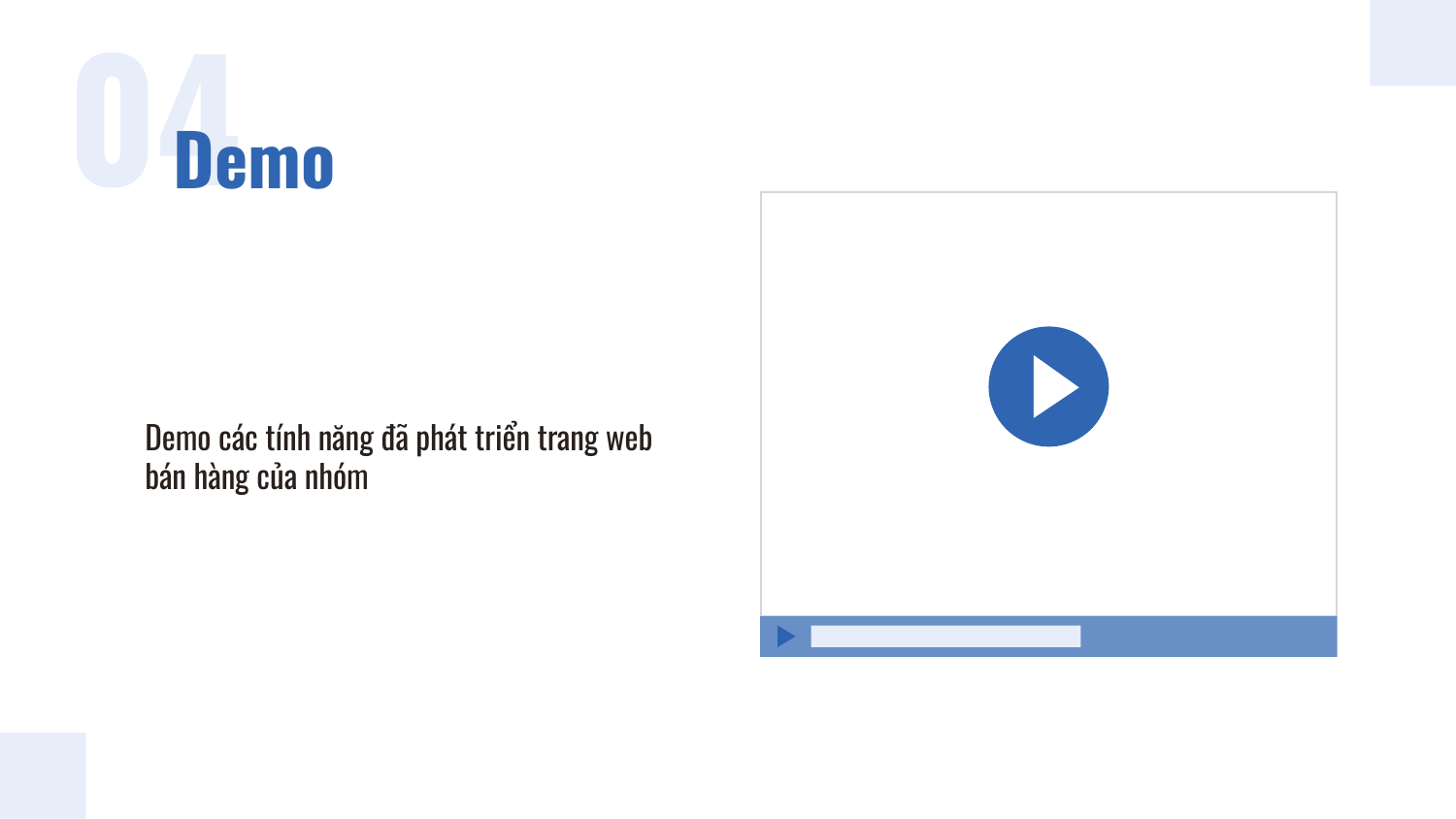

04
# Demo

Demo các tính năng đã phát triển trang web bán hàng của nhóm